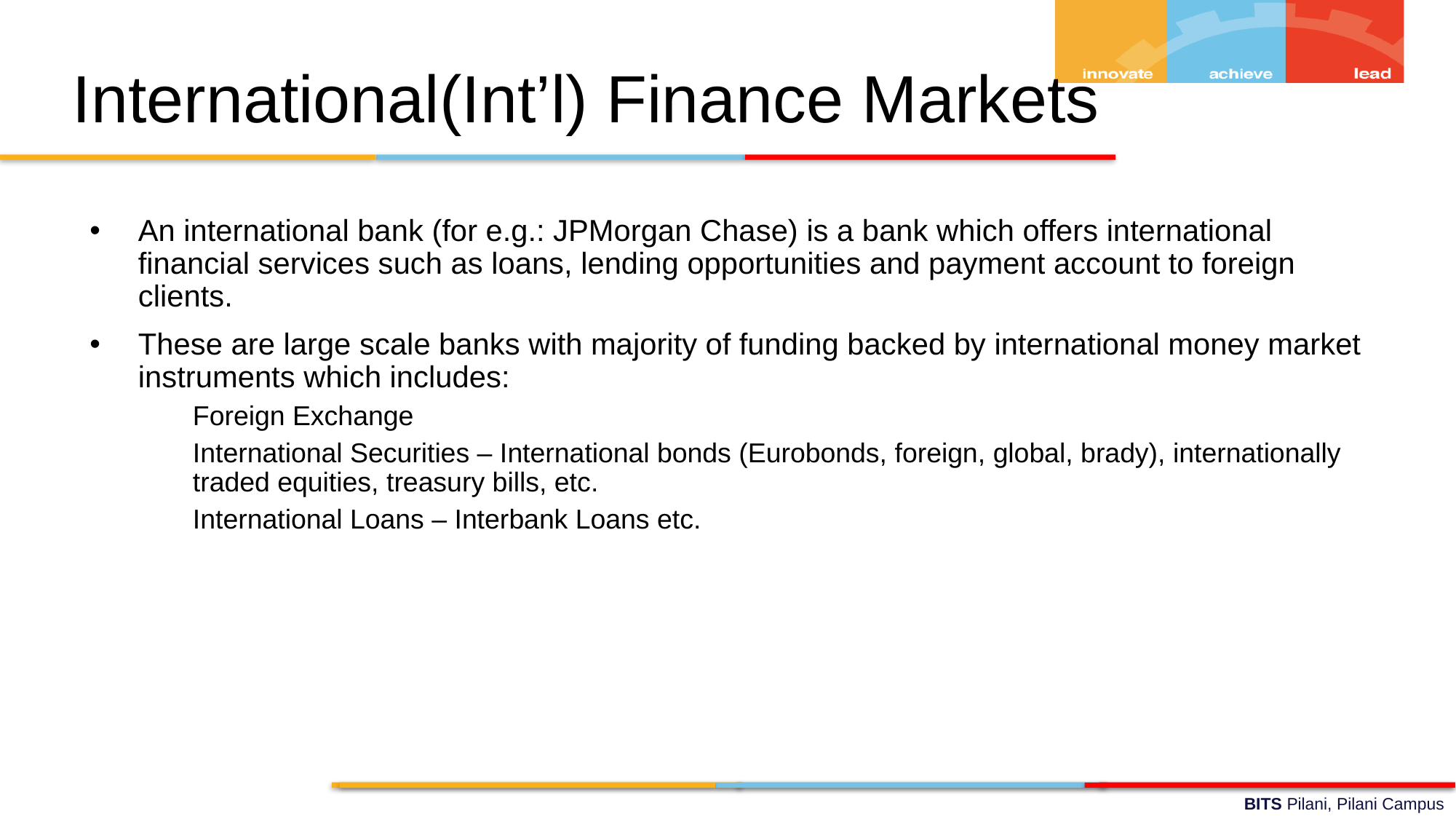

# International(Int’l) Finance Markets
An international bank (for e.g.: JPMorgan Chase) is a bank which offers international financial services such as loans, lending opportunities and payment account to foreign clients.
These are large scale banks with majority of funding backed by international money market instruments which includes:
Foreign Exchange
International Securities – International bonds (Eurobonds, foreign, global, brady), internationally traded equities, treasury bills, etc.
International Loans – Interbank Loans etc.